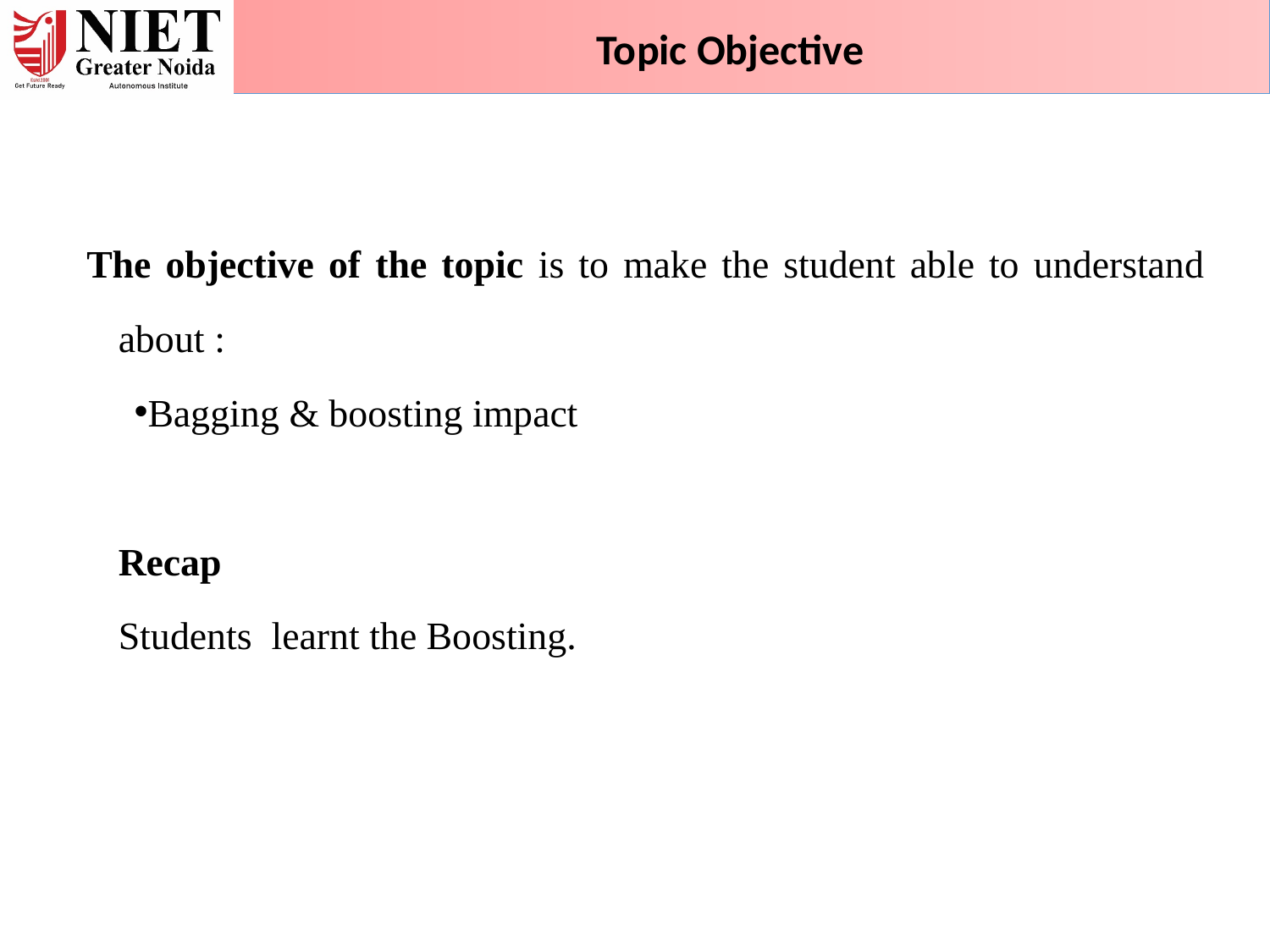

Topic Objective

The objective of the topic is to make the student able to understand about :
Bagging & boosting impact

Recap
Students  learnt the Boosting.